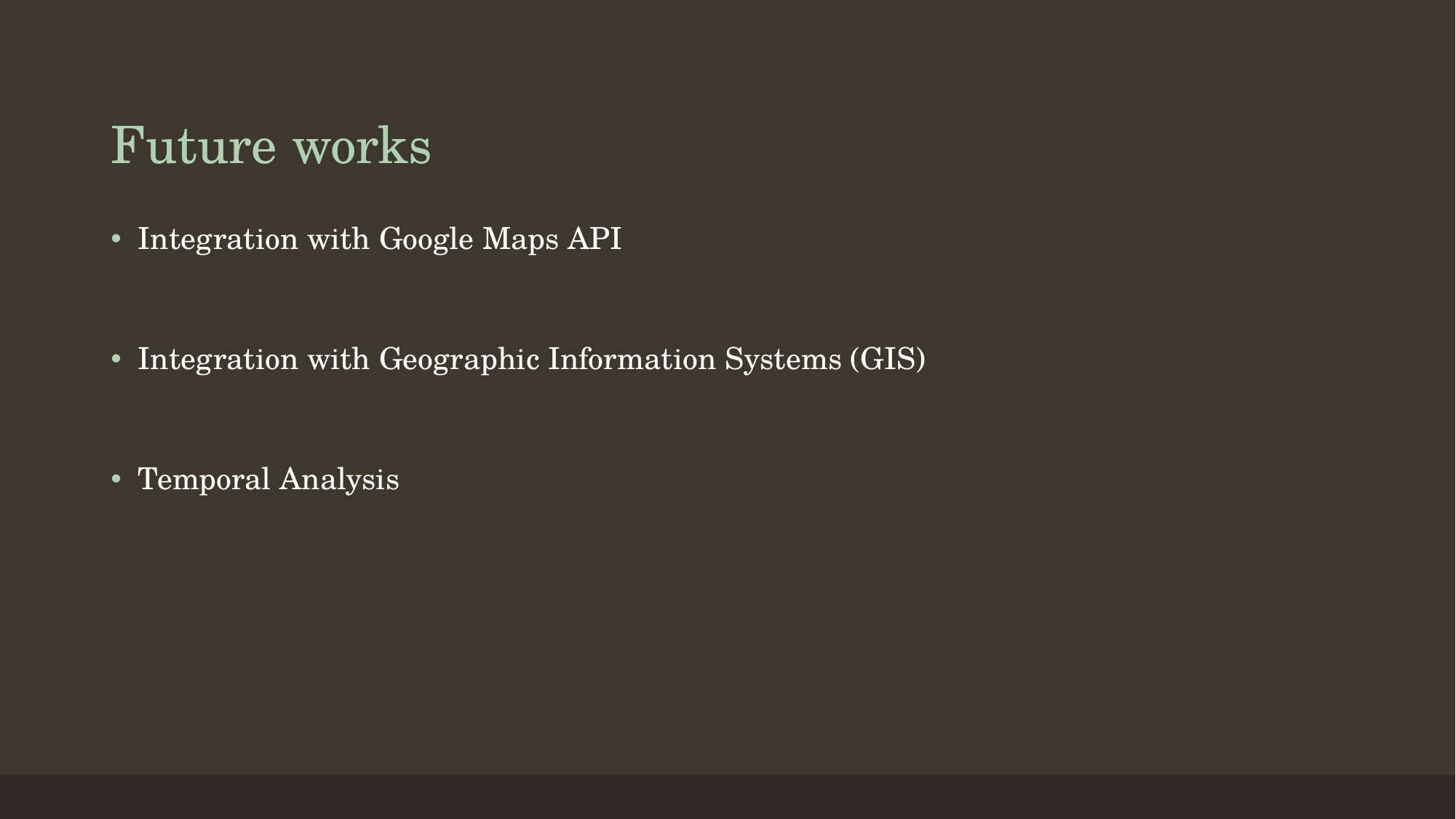

# Future works
Integration with Google Maps API

Integration with Geographic Information Systems (GIS)

Temporal Analysis